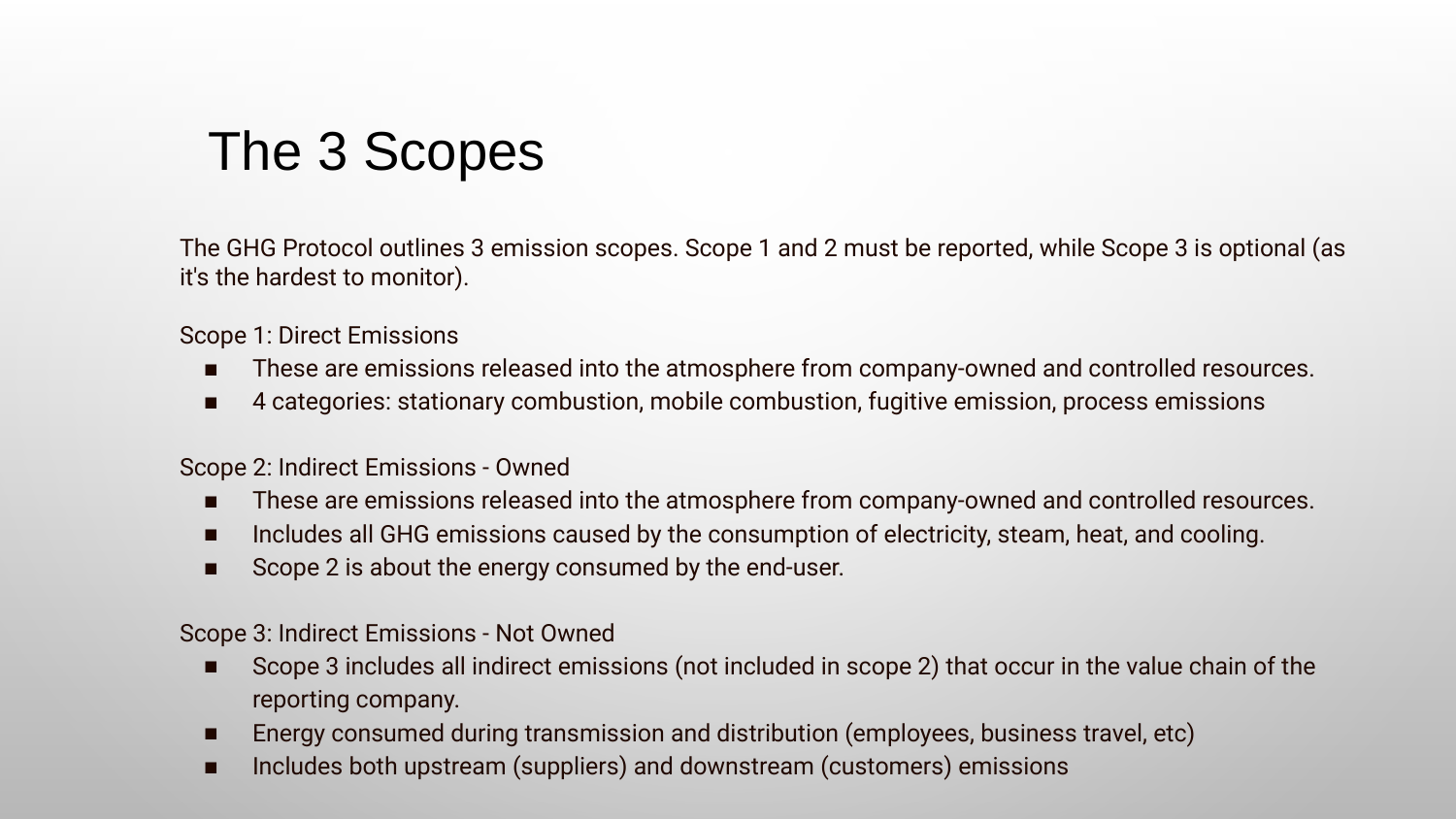

# The 3 Scopes
The GHG Protocol outlines 3 emission scopes. Scope 1 and 2 must be reported, while Scope 3 is optional (as it's the hardest to monitor).

Scope 1: Direct Emissions
These are emissions released into the atmosphere from company-owned and controlled resources.
4 categories: stationary combustion, mobile combustion, fugitive emission, process emissions
Scope 2: Indirect Emissions - Owned
These are emissions released into the atmosphere from company-owned and controlled resources.
Includes all GHG emissions caused by the consumption of electricity, steam, heat, and cooling.
Scope 2 is about the energy consumed by the end-user.
Scope 3: Indirect Emissions - Not Owned
Scope 3 includes all indirect emissions (not included in scope 2) that occur in the value chain of the reporting company.
Energy consumed during transmission and distribution (employees, business travel, etc)
Includes both upstream (suppliers) and downstream (customers) emissions